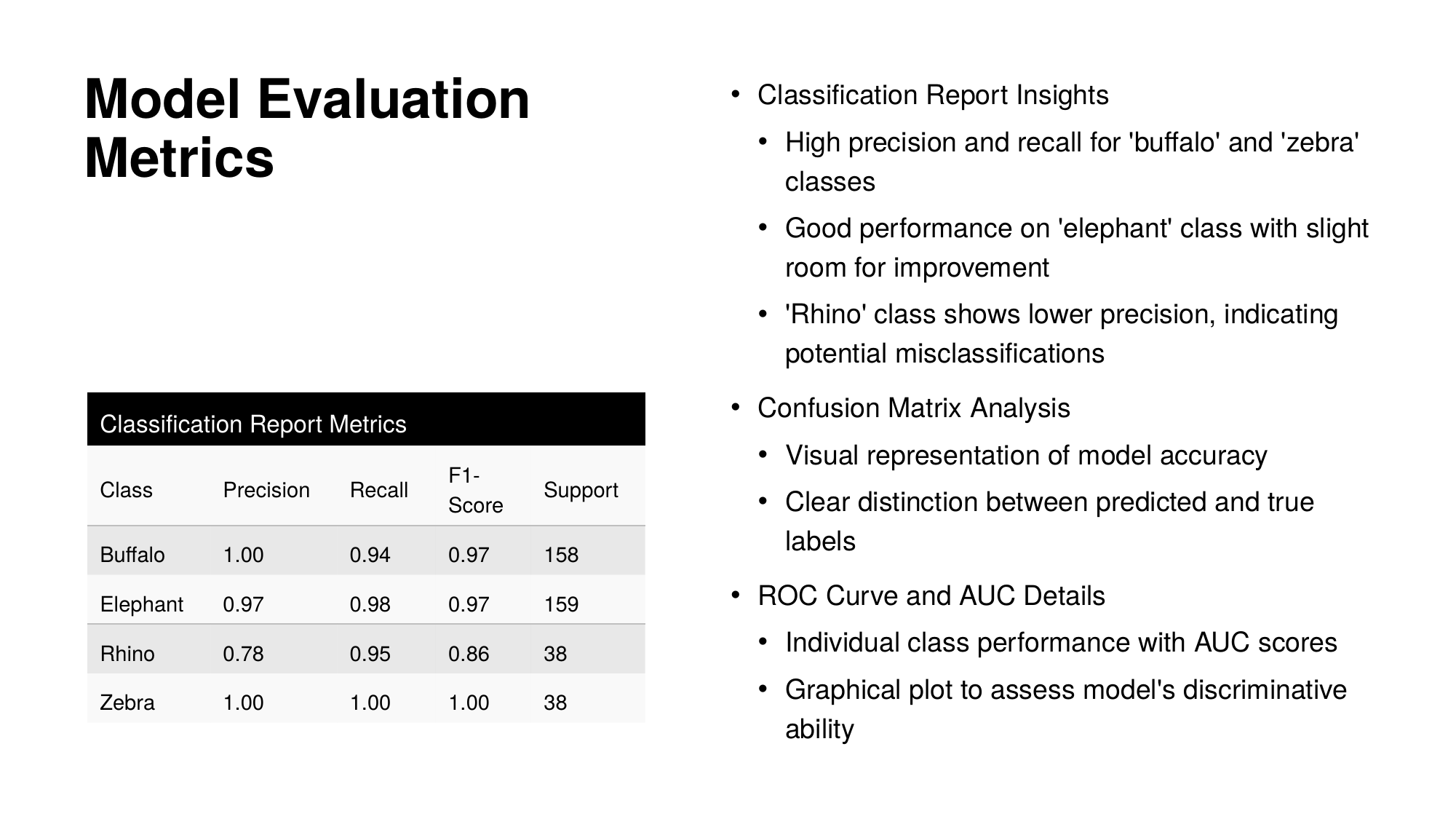

Classification Report Insights
High precision and recall for 'buffalo' and 'zebra' classes
Good performance on 'elephant' class with slight room for improvement
'Rhino' class shows lower precision, indicating potential misclassifications
Confusion Matrix Analysis
Visual representation of model accuracy
Clear distinction between predicted and true labels
ROC Curve and AUC Details
Individual class performance with AUC scores
Graphical plot to assess model's discriminative ability
# Model Evaluation Metrics
| Classification Report Metrics |  |  |  |  |
| --- | --- | --- | --- | --- |
| Class | Precision | Recall | F1-Score | Support |
| Buffalo | 1.00 | 0.94 | 0.97 | 158 |
| Elephant | 0.97 | 0.98 | 0.97 | 159 |
| Rhino | 0.78 | 0.95 | 0.86 | 38 |
| Zebra | 1.00 | 1.00 | 1.00 | 38 |